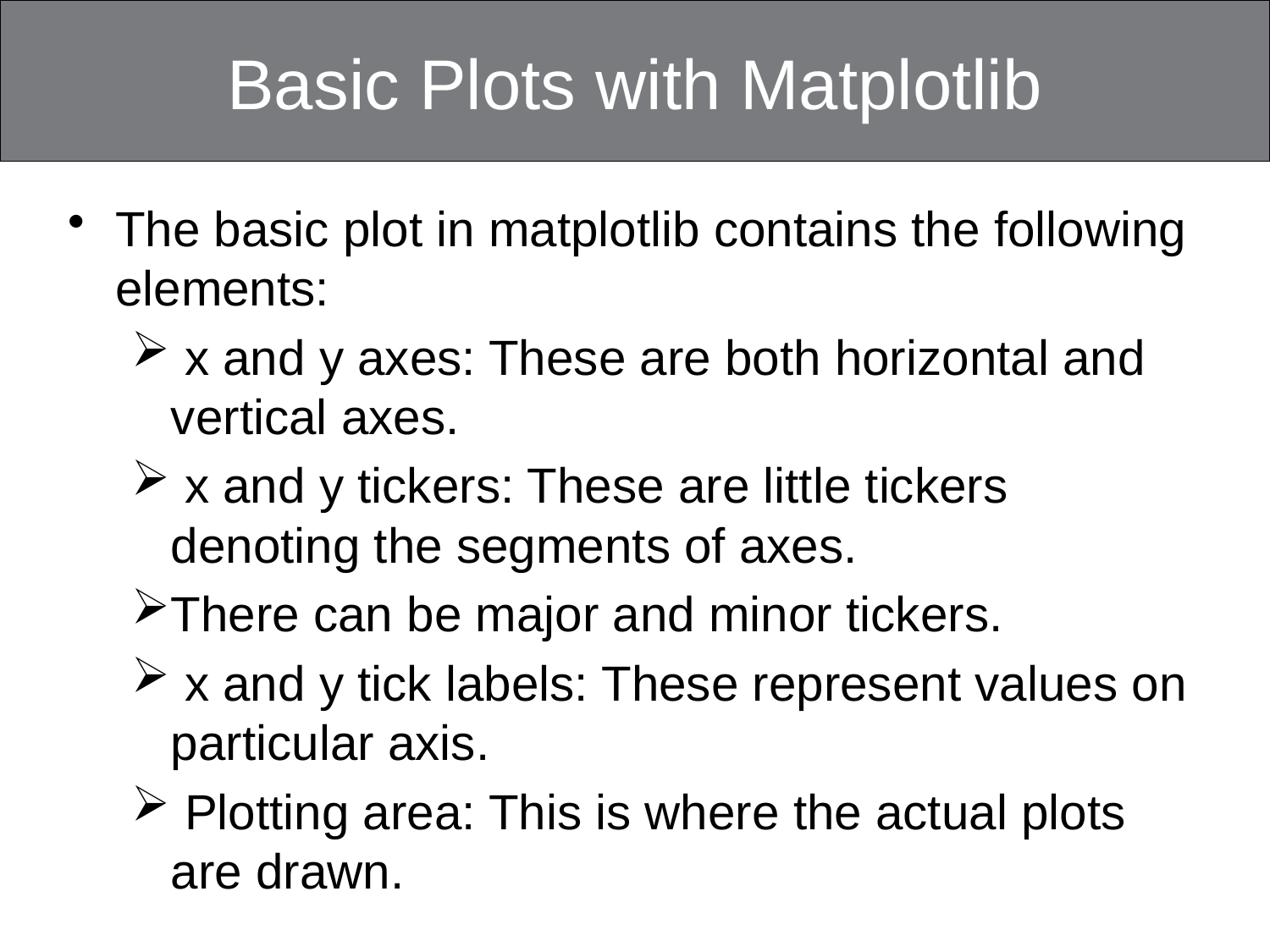

# Basic Plots with Matplotlib
The basic plot in matplotlib contains the following elements:
 x and y axes: These are both horizontal and vertical axes.
 x and y tickers: These are little tickers denoting the segments of axes.
There can be major and minor tickers.
 x and y tick labels: These represent values on particular axis.
 Plotting area: This is where the actual plots are drawn.